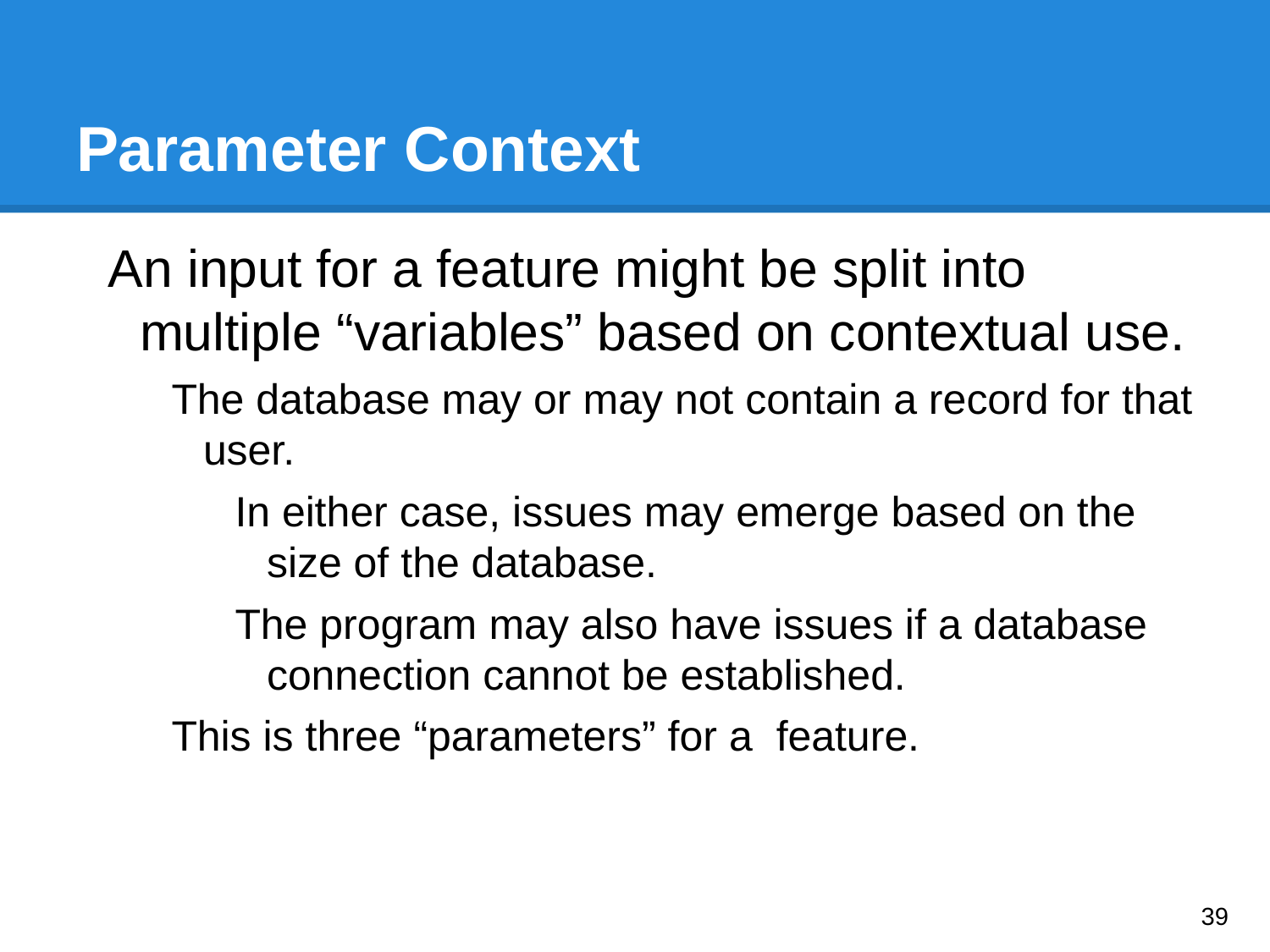

# Parameter Context
An input for a feature might be split into multiple “variables” based on contextual use.
The database may or may not contain a record for that user.
In either case, issues may emerge based on the size of the database.
The program may also have issues if a database connection cannot be established.
This is three “parameters” for a  feature.
39